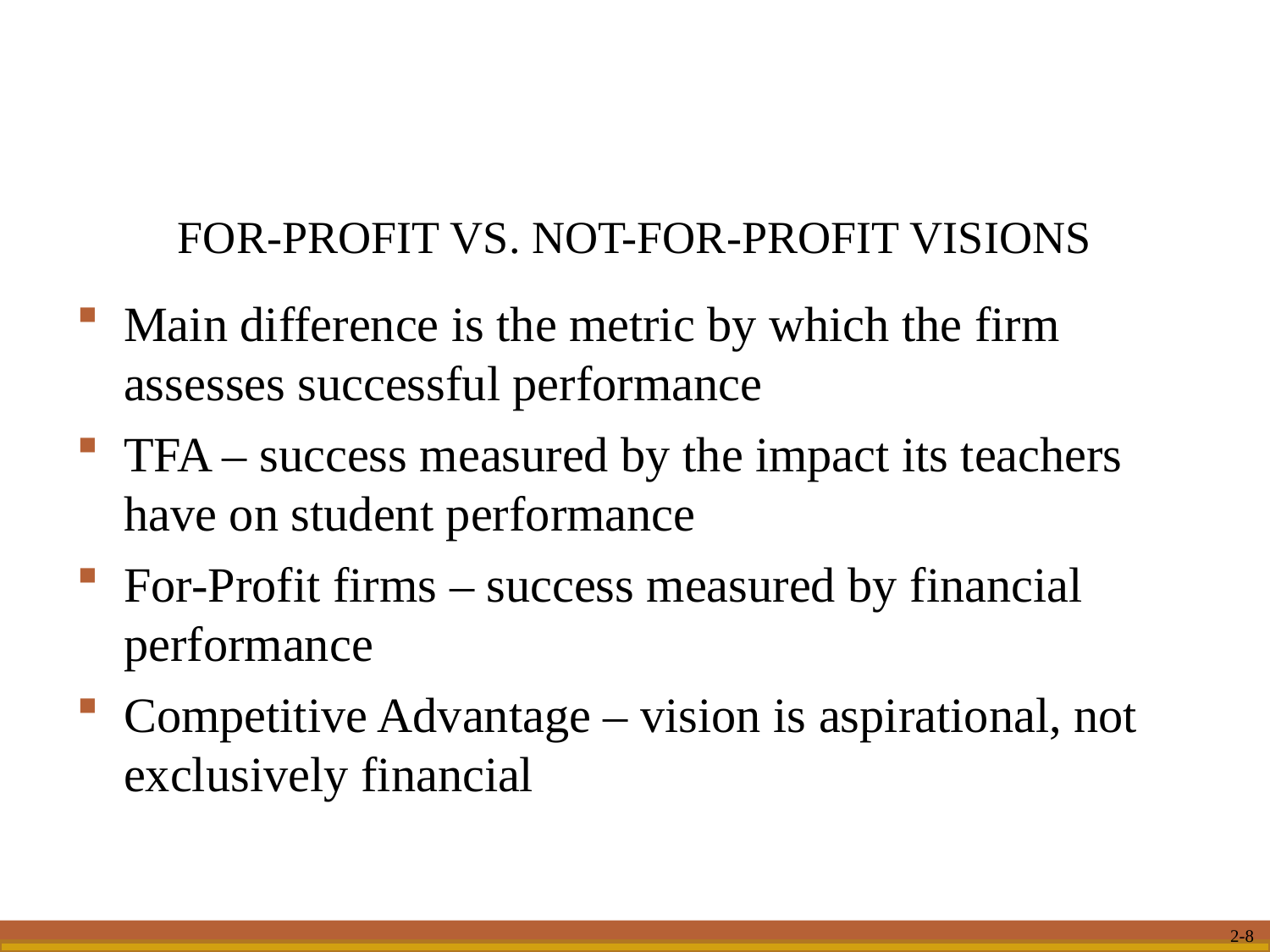

FOR-PROFIT VS. NOT-FOR-PROFIT VISIONS
Main difference is the metric by which the firm assesses successful performance
TFA – success measured by the impact its teachers have on student performance
For-Profit firms – success measured by financial performance
Competitive Advantage – vision is aspirational, not exclusively financial